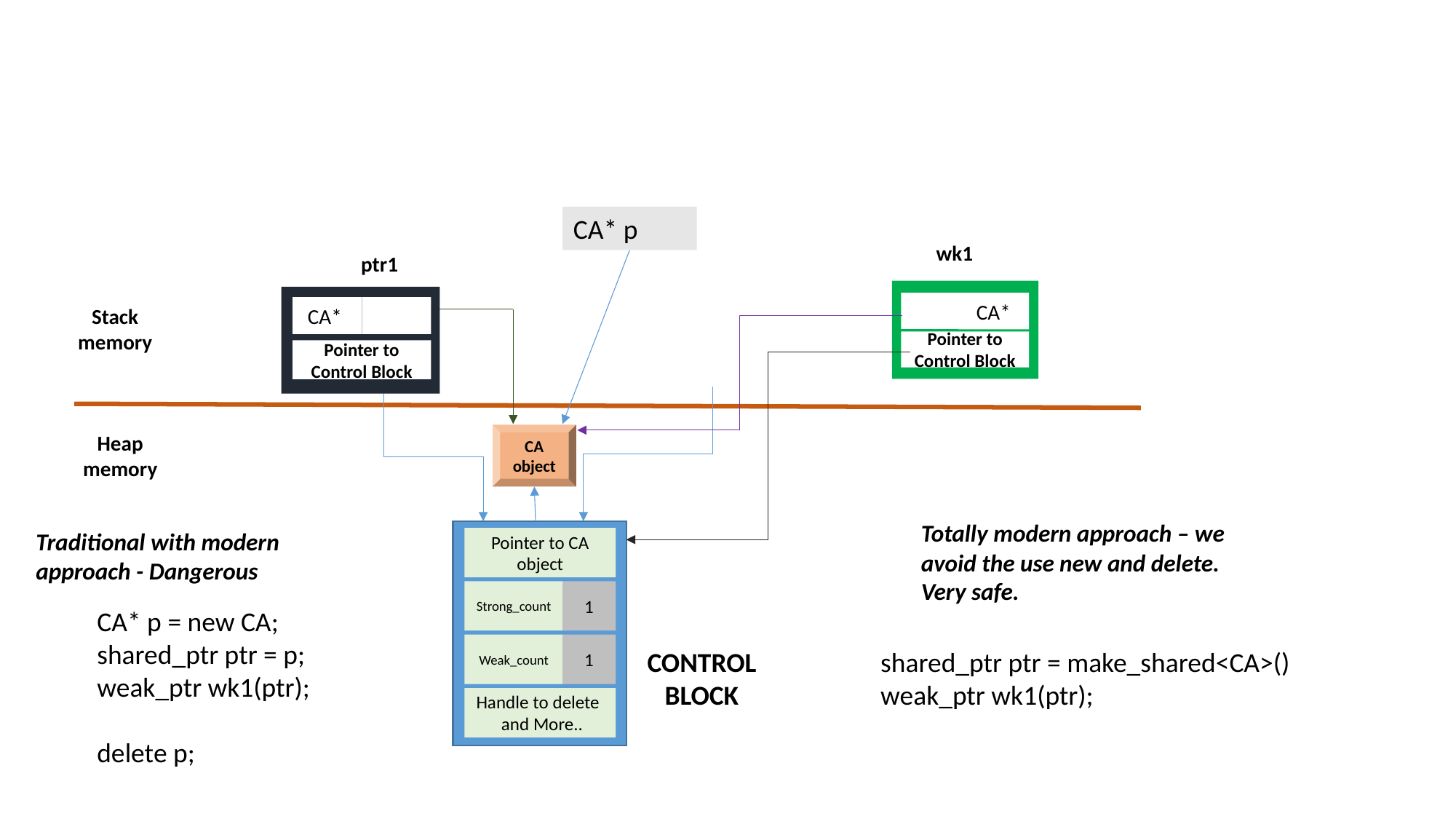

CA* p
wk1
ptr1

CA*
Stack memory
Pointer to Control Block
Heap memory
CA object
CONTROL BLOCK

CA*

Pointer to Control Block
Totally modern approach – we avoid the use new and delete. Very safe.
Traditional with modern approach - Dangerous

Pointer to CA object
Strong_count
1
Weak_count
1
Handle to delete
 and More..
CA* p = new CA;
shared_ptr ptr = p;
weak_ptr wk1(ptr);

delete p;
shared_ptr ptr = make_shared<CA>()
weak_ptr wk1(ptr);